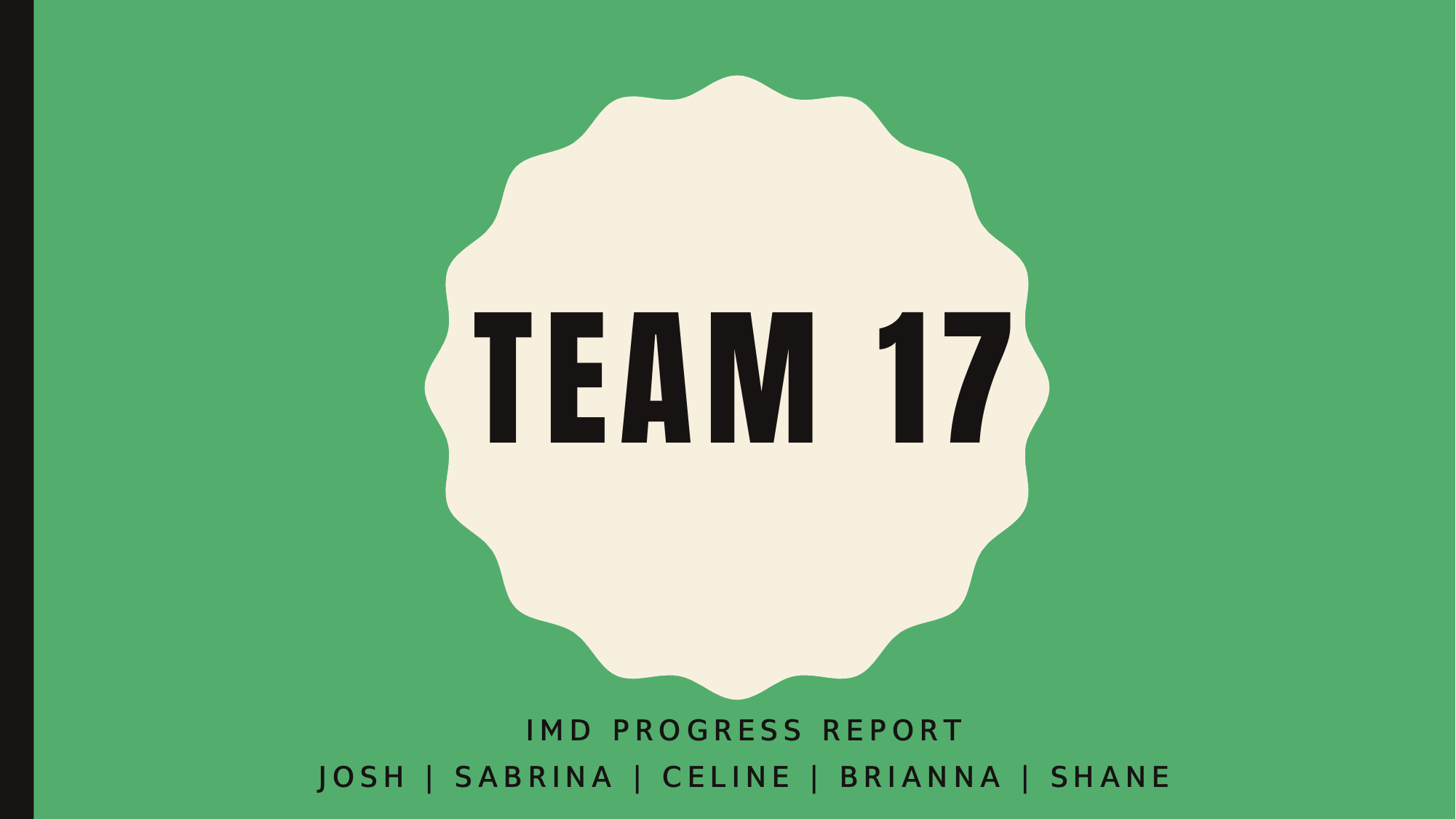

# Team 17
IMD Progress report
Josh | Sabrina | Celine | Brianna | Shane